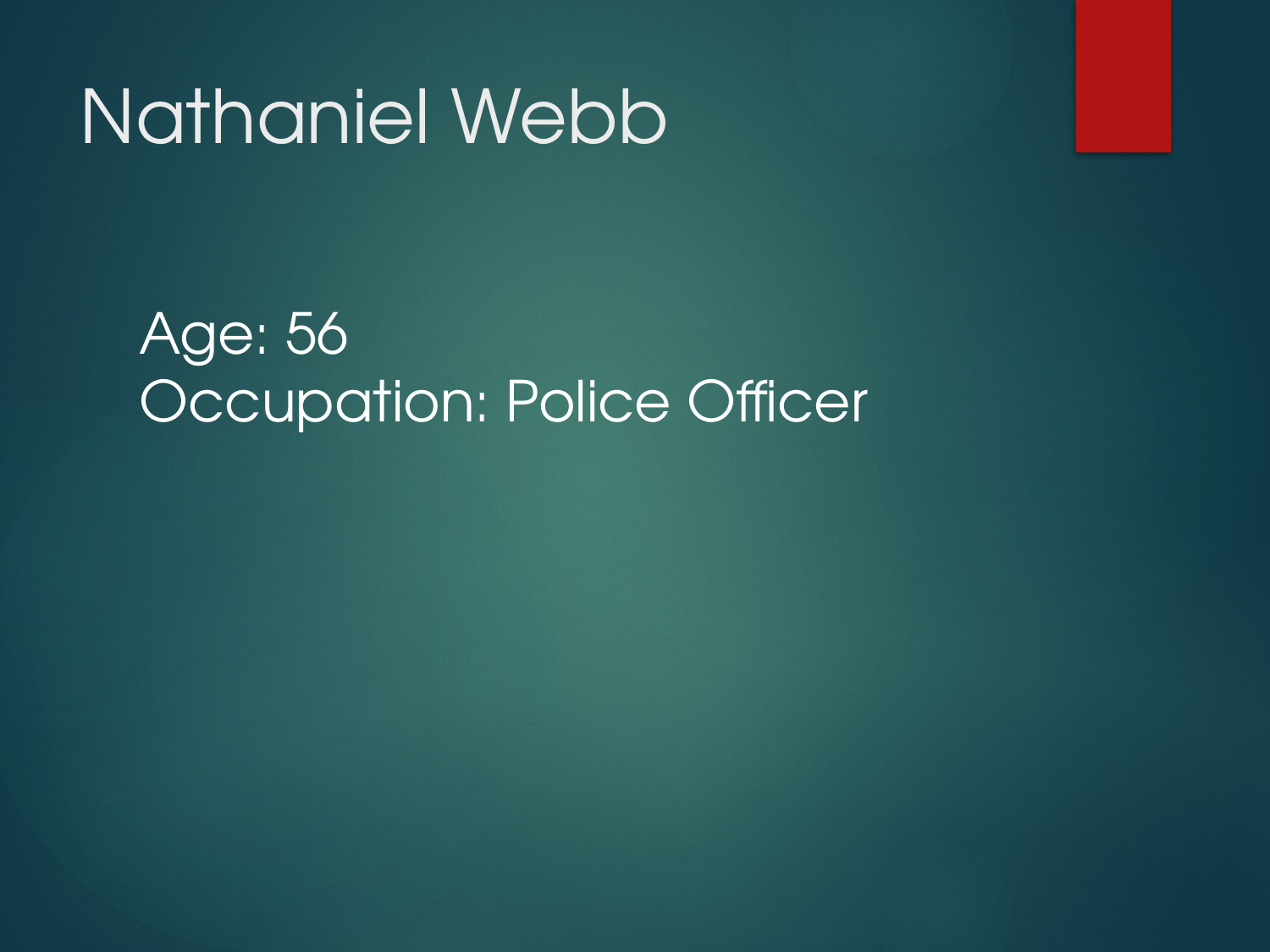

# Nathaniel Webb

Age: 56
Occupation: Police Officer